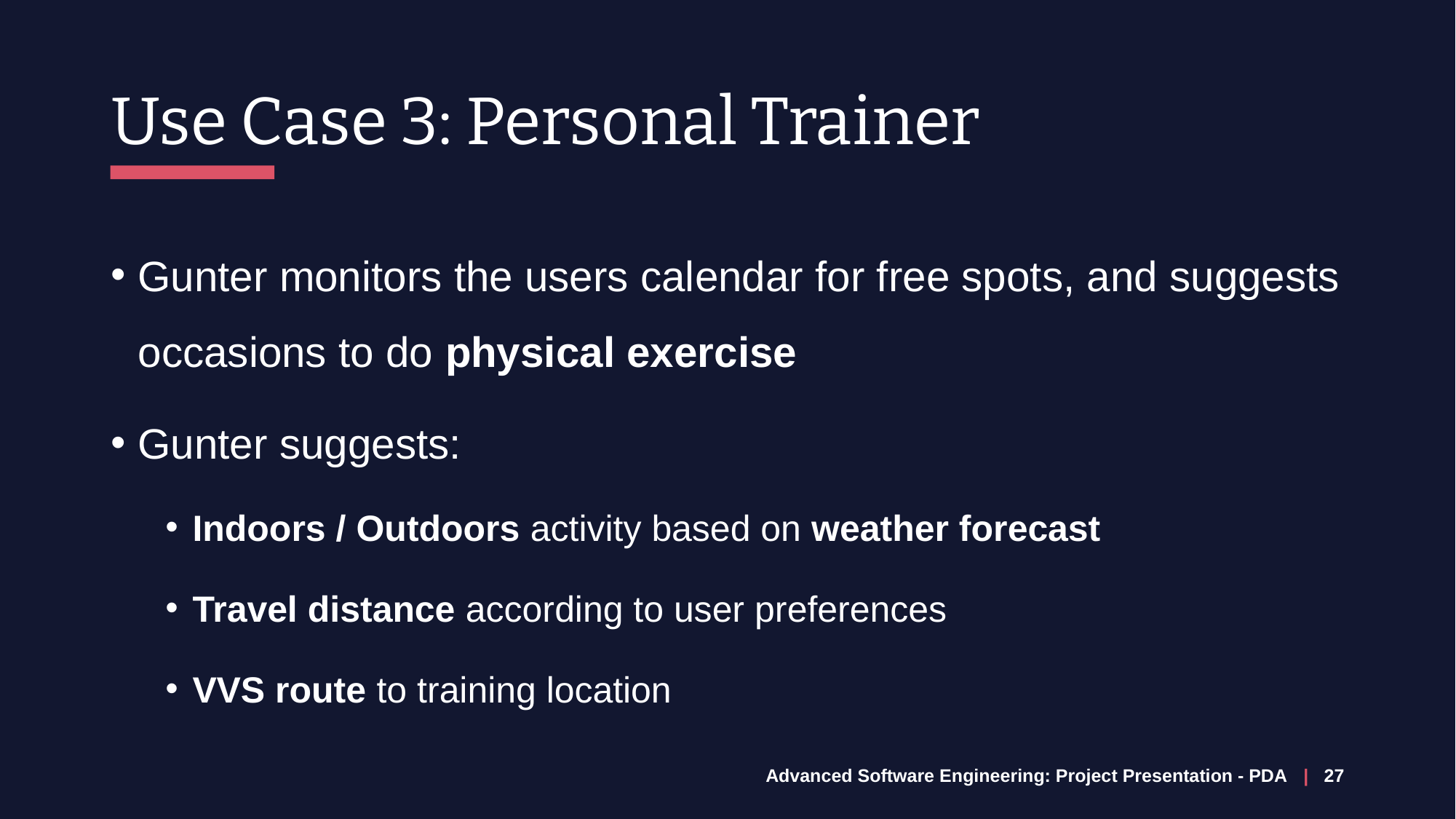

Use Case 3: Personal Trainer
Gunter monitors the users calendar for free spots, and suggests occasions to do physical exercise
Gunter suggests:
Indoors / Outdoors activity based on weather forecast
Travel distance according to user preferences
VVS route to training location
Advanced Software Engineering: Project Presentation - PDA   |   27